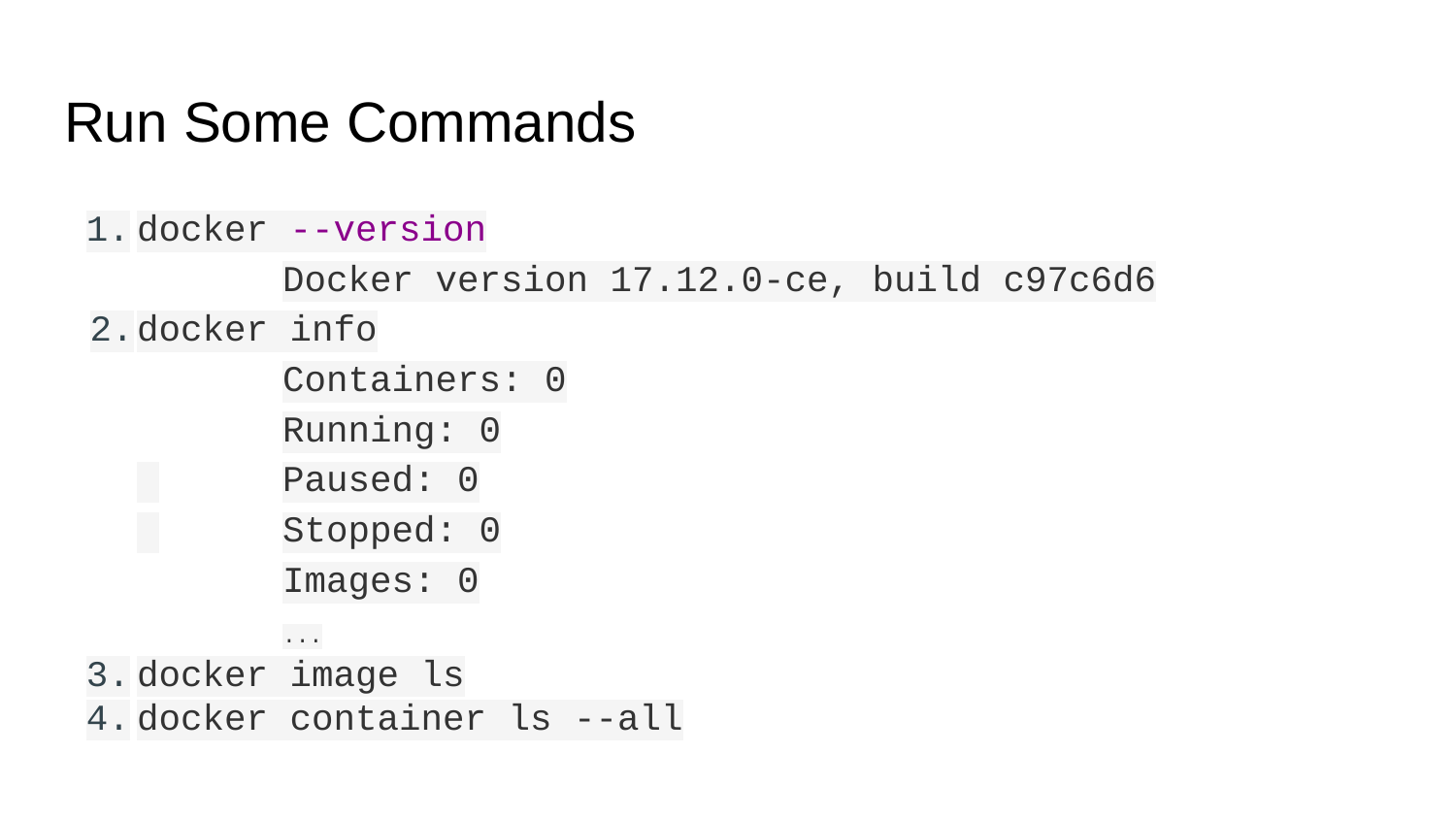

# Run Some Commands
docker --version
	Docker version 17.12.0-ce, build c97c6d6
docker info
	Containers: 0
	Running: 0
 	Paused: 0
 	Stopped: 0
	Images: 0
	...
docker image ls
docker container ls --all